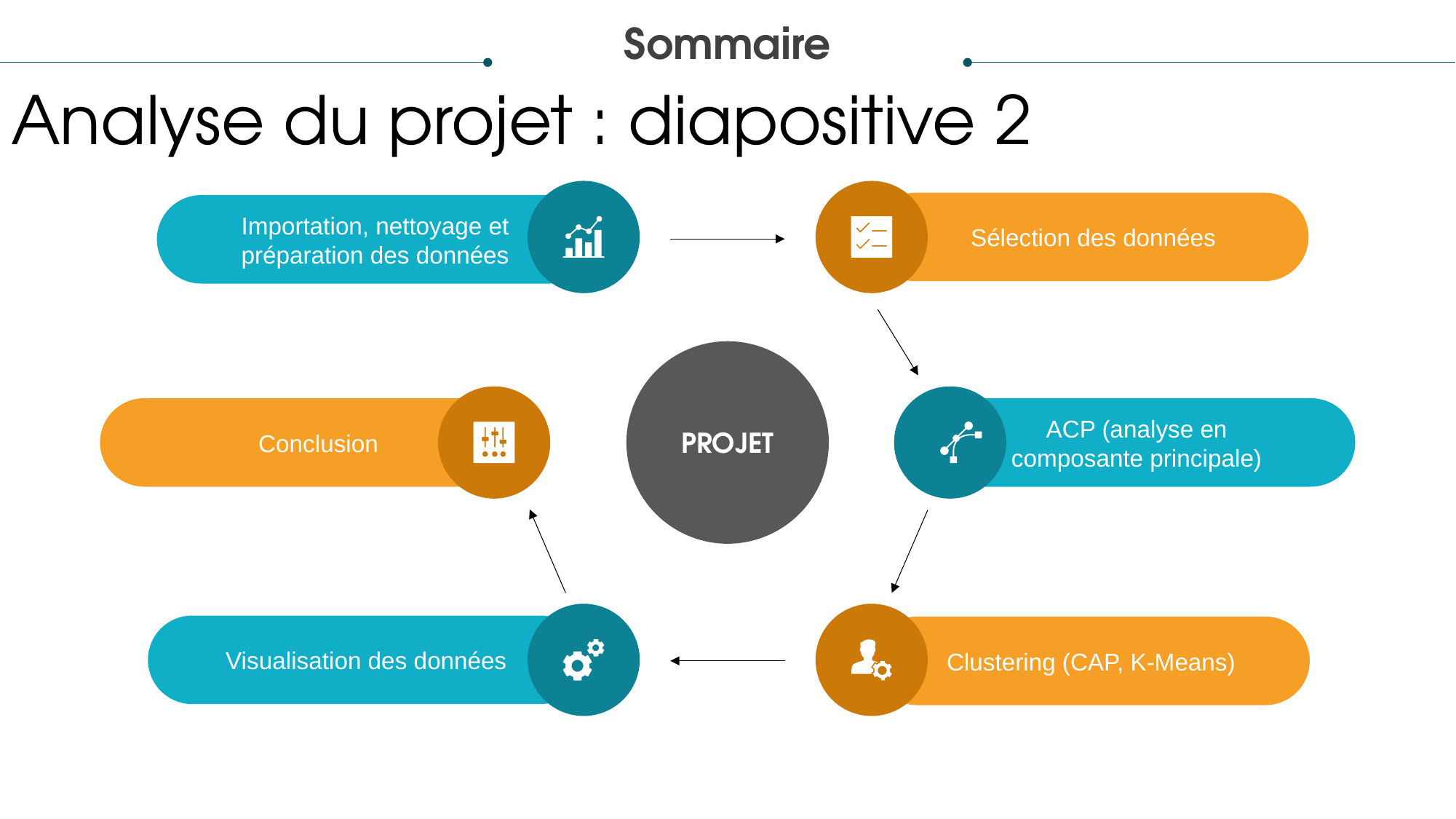

Sommaire
Analyse du projet : diapositive 2

 Sélection des données
Importation, nettoyage et
préparation des données

PROJET

Conclusion
ACP (analyse en
composante principale)

Visualisation des données
Clustering (CAP, K-Means)